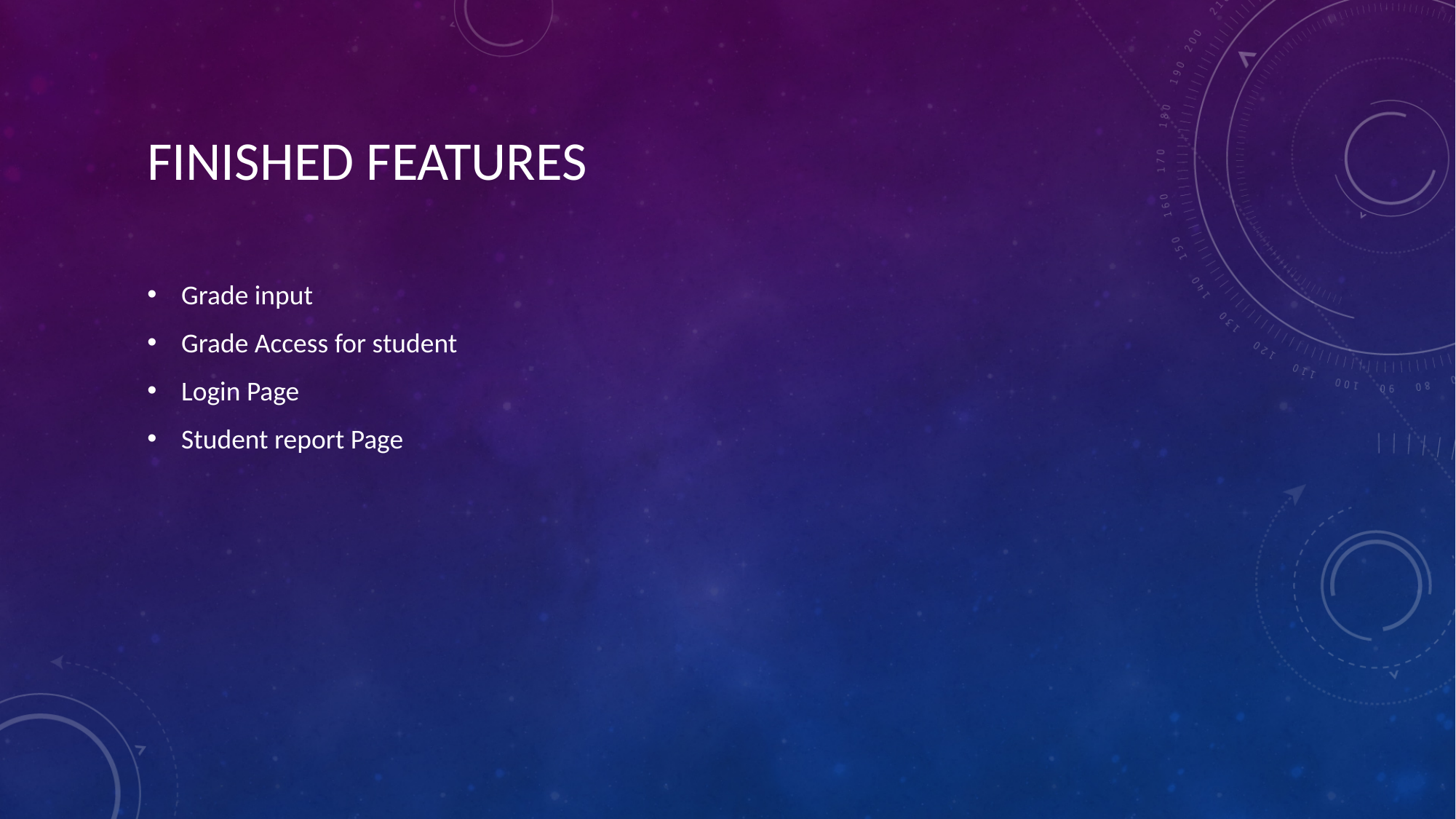

# Finished features
Grade input
Grade Access for student
Login Page
Student report Page